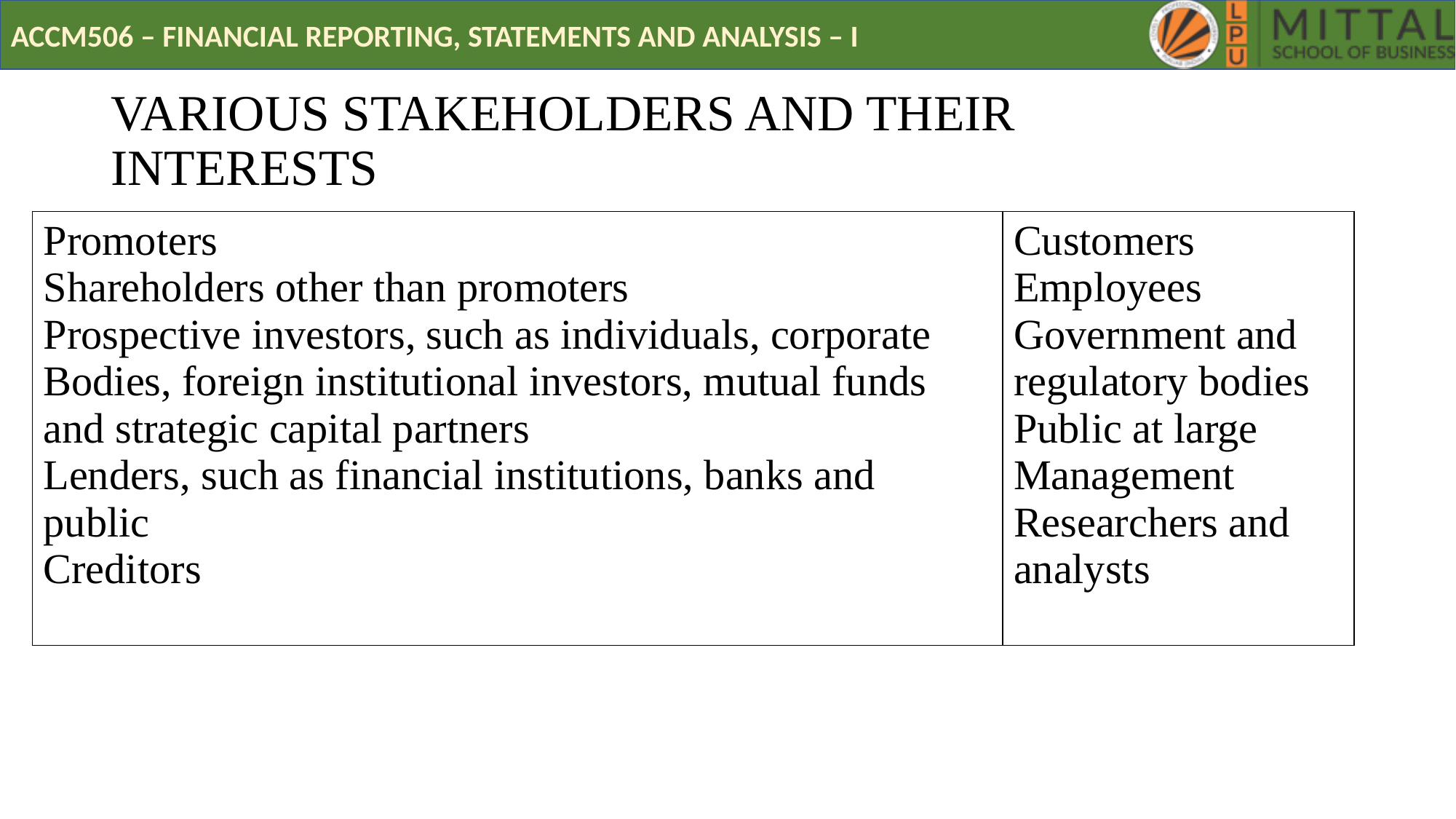

# VARIOUS STAKEHOLDERS AND THEIR INTERESTS
| Promoters Shareholders other than promoters Prospective investors, such as individuals, corporate Bodies, foreign institutional investors, mutual funds and strategic capital partners Lenders, such as financial institutions, banks and public Creditors | Customers Employees Government and regulatory bodies Public at large Management Researchers and analysts |
| --- | --- |